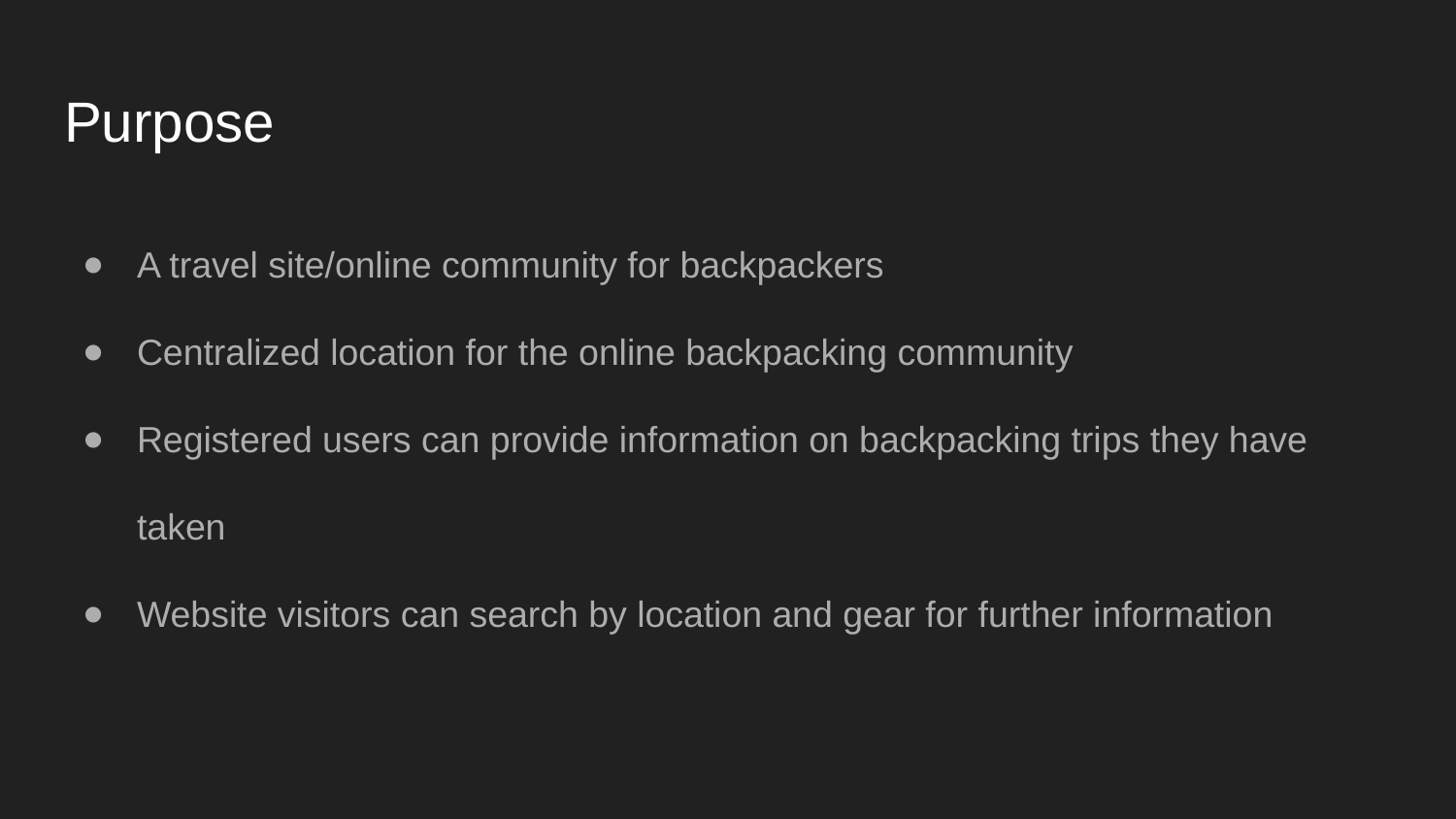

# Purpose
A travel site/online community for backpackers
Centralized location for the online backpacking community
Registered users can provide information on backpacking trips they have taken
Website visitors can search by location and gear for further information